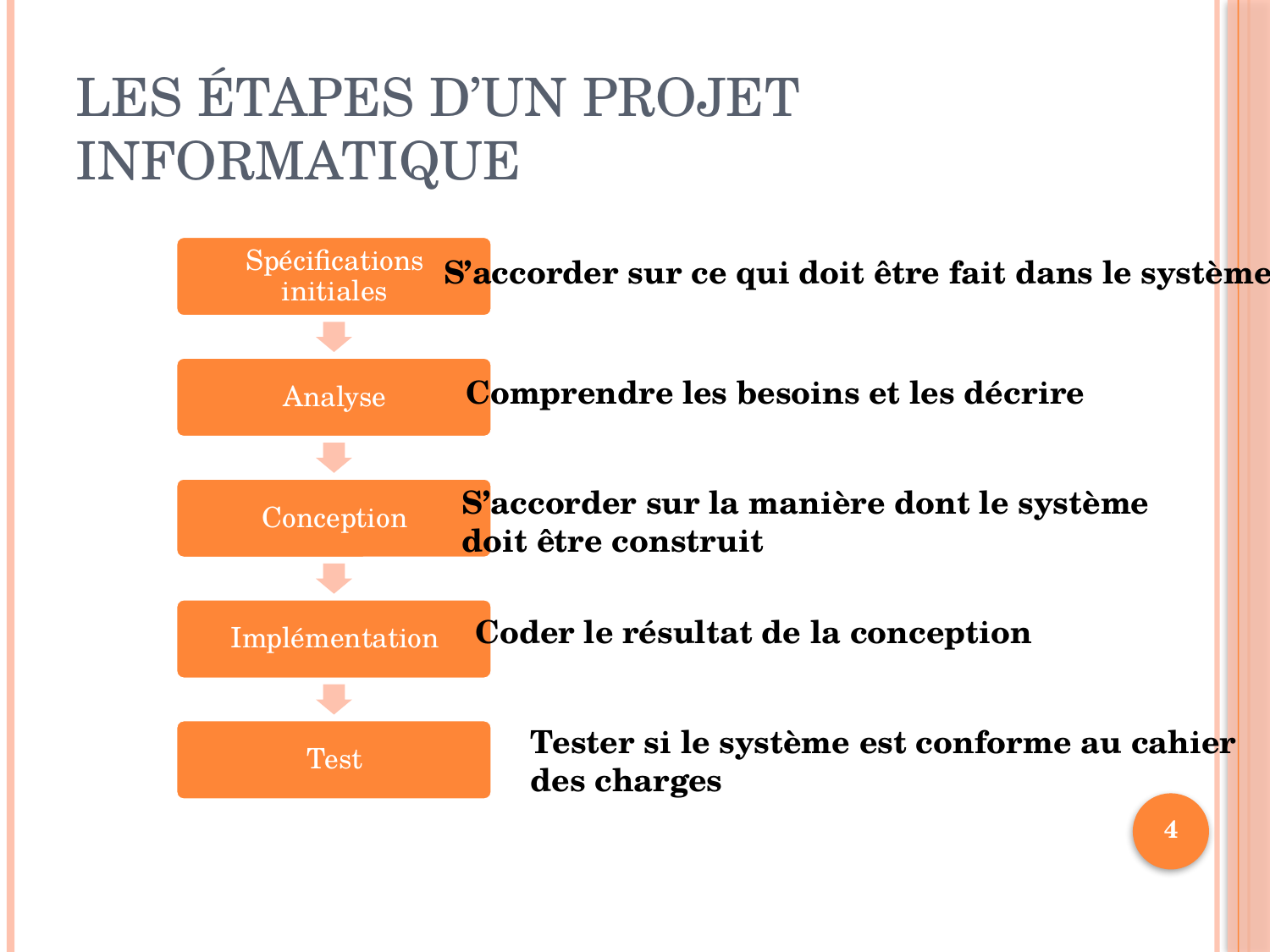

# Les étapes d’un projet informatique
Spécifications initiales

Analyse

Conception

Implémentation

Test
S’accorder sur ce qui doit être fait dans le système
Comprendre les besoins et les décrire
S’accorder sur la manière dont le système
doit être construit
Coder le résultat de la conception
Tester si le système est conforme au cahier des charges
4